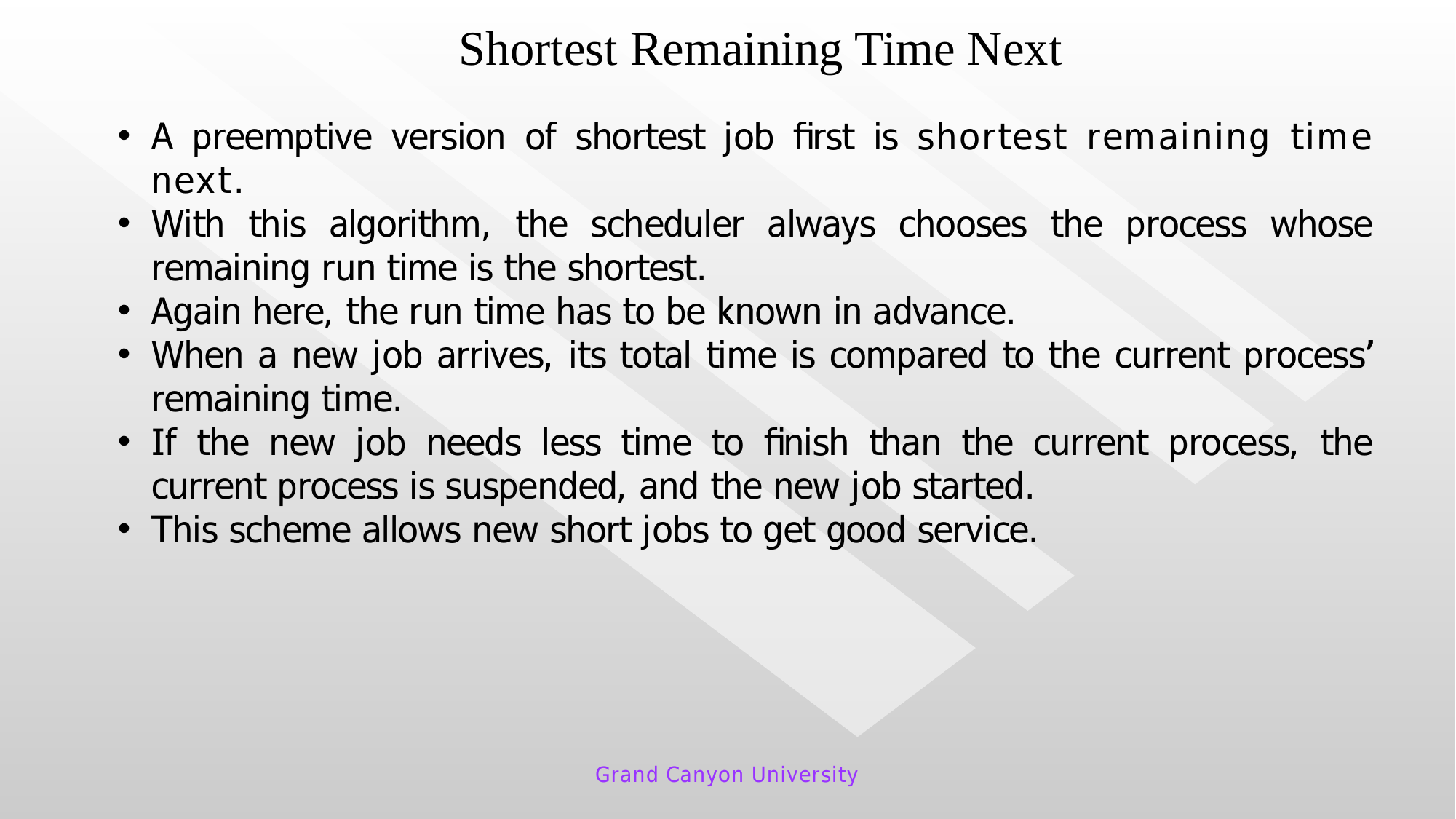

# Shortest Remaining Time Next
A preemptive version of shortest job first is shortest remaining time next.
With this algorithm, the scheduler always chooses the process whose remaining run time is the shortest.
Again here, the run time has to be known in advance.
When a new job arrives, its total time is compared to the current process’ remaining time.
If the new job needs less time to finish than the current process, the current process is suspended, and the new job started.
This scheme allows new short jobs to get good service.
Grand Canyon University